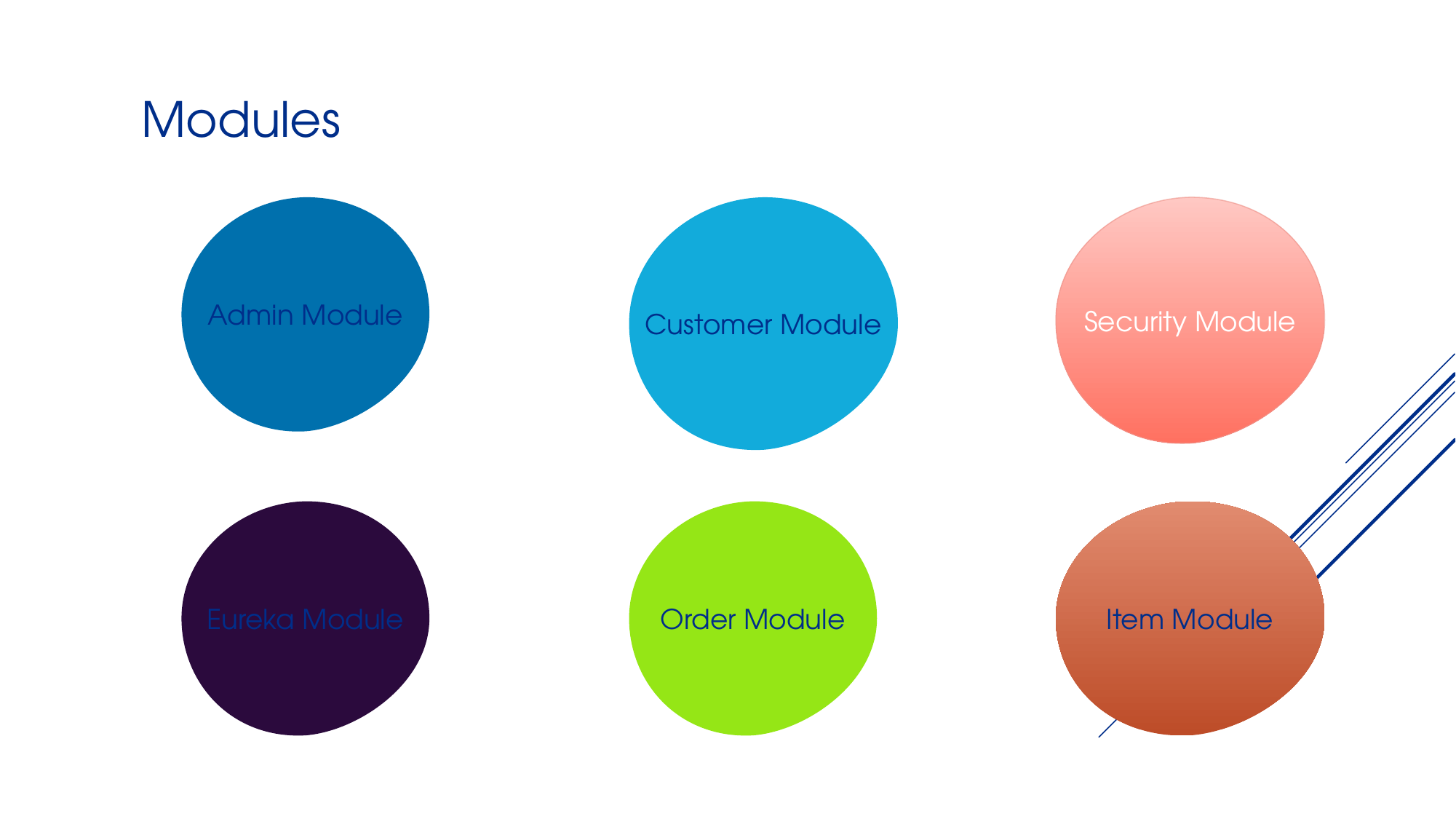

Modules
Admin Module
Customer Module
Security Module

Order Module
Eureka Module
Item Module